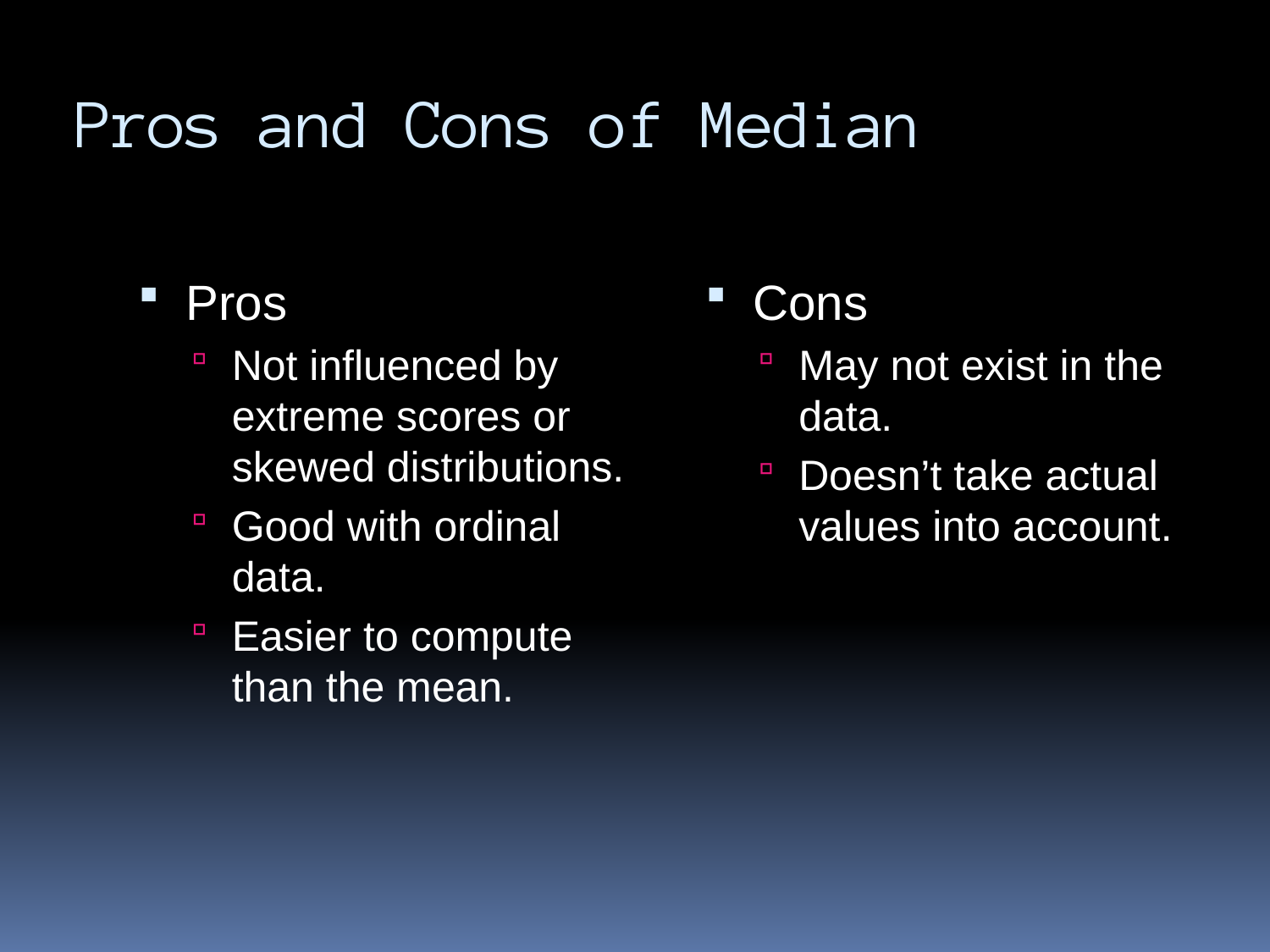

# Pros and Cons of Median
Pros
Not influenced by extreme scores or skewed distributions.
Good with ordinal data.
Easier to compute than the mean.
Cons
May not exist in the data.
Doesn’t take actual values into account.